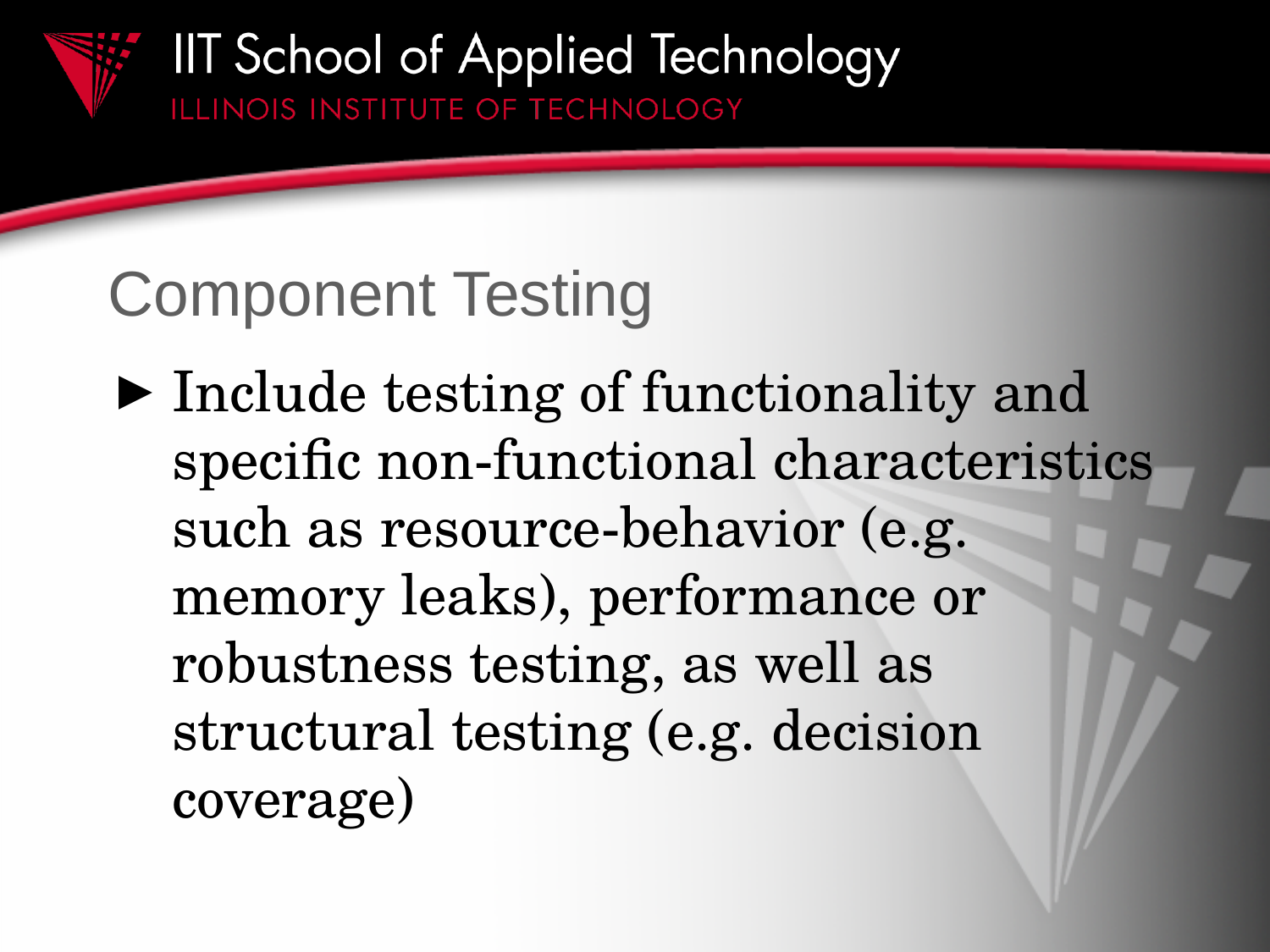

# Component Testing
Include testing of functionality and specific non-functional characteristics such as resource-behavior (e.g. memory leaks), performance or robustness testing, as well as structural testing (e.g. decision coverage)